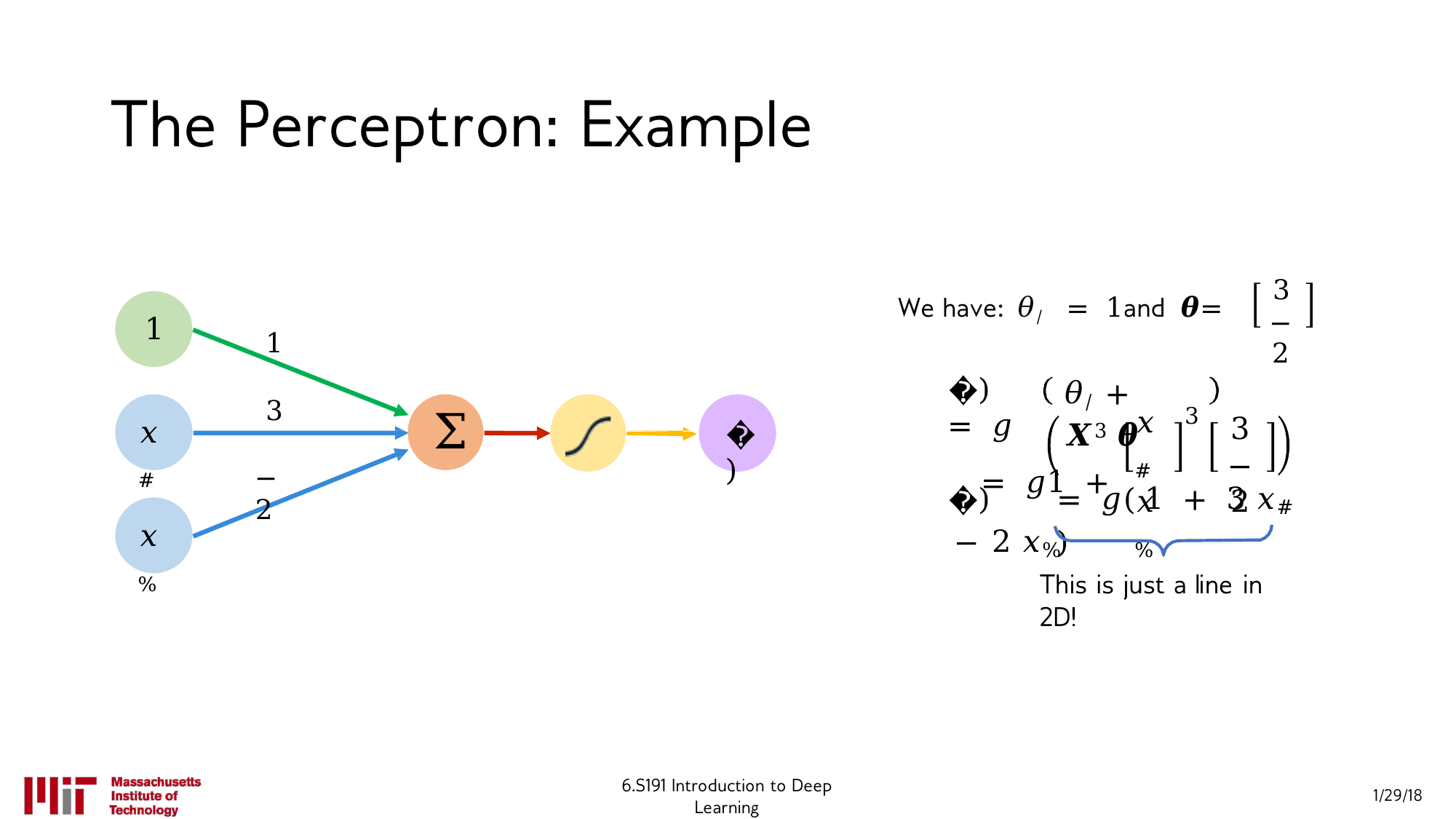

# The Perceptron: Example
3
− 2

We have:  𝜃/   =  1	and	𝜽=

1
1

�)	=  𝑔

=  𝑔1  +
𝜃/ + 𝑿3 𝜽

3

Σ
3
𝑥#
𝑥%

3
− 2
𝑥#
�)

−2
�)	=  𝑔( 1  +  3 𝑥#  −  2 𝑥% )

𝑥%

This is just a line in 2D!
6.S191 Introduction to Deep Learning
introtodeeplearning.com
1/29/18